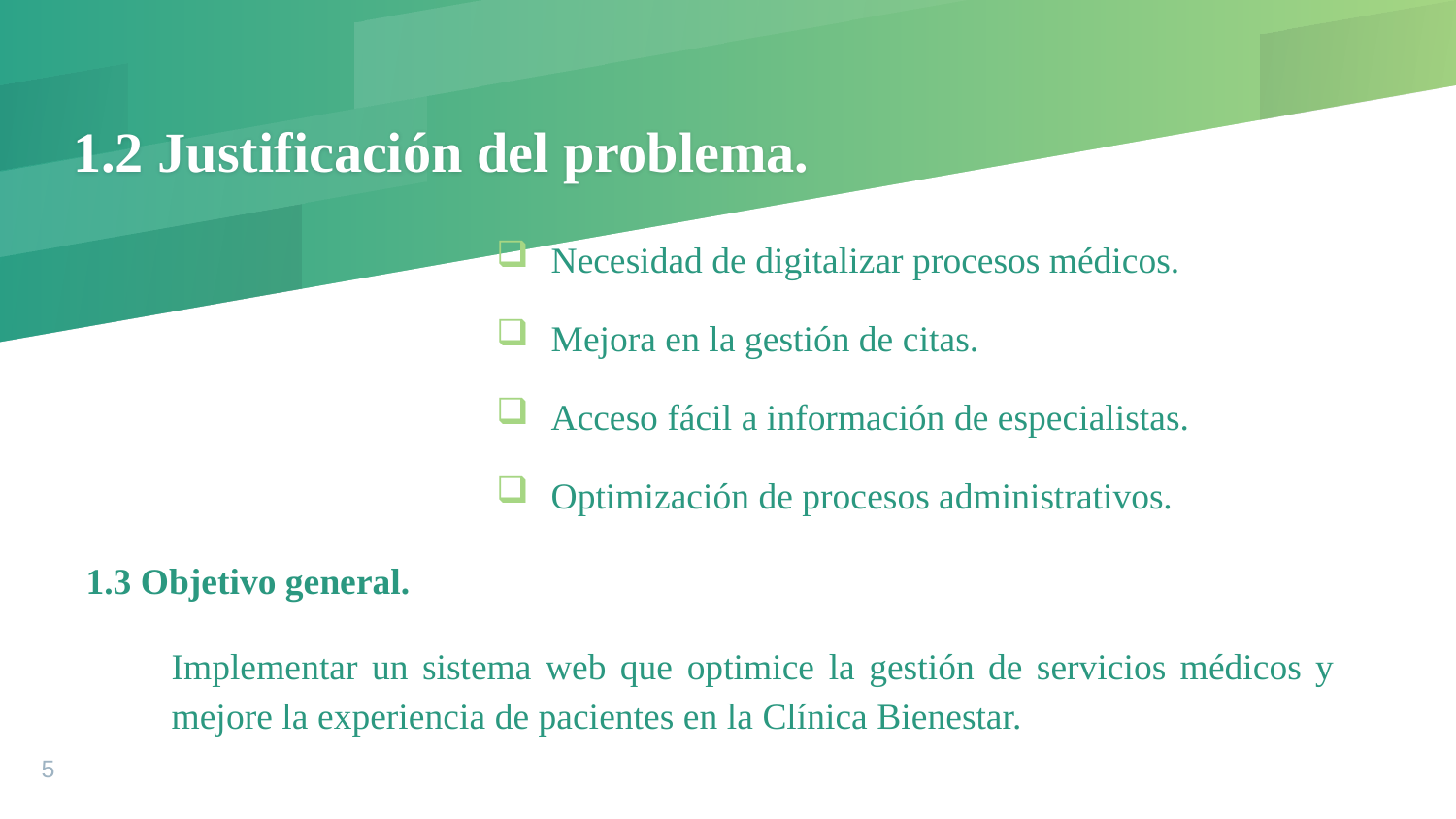

# 1.2 Justificación del problema.
Necesidad de digitalizar procesos médicos.
Mejora en la gestión de citas.
Acceso fácil a información de especialistas.
Optimización de procesos administrativos.
1.3 Objetivo general.
Implementar un sistema web que optimice la gestión de servicios médicos y mejore la experiencia de pacientes en la Clínica Bienestar.

5